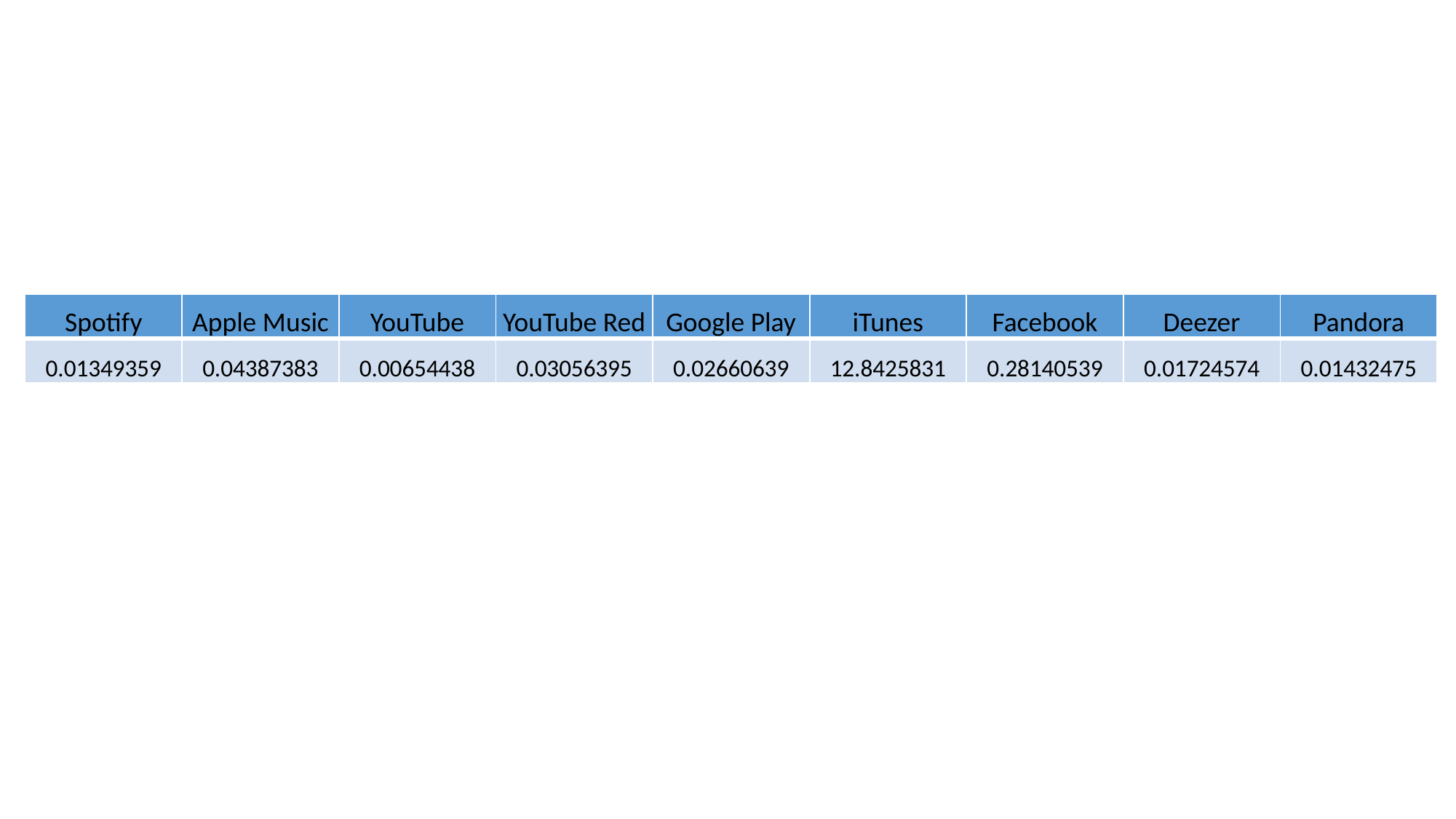

| Spotify | Apple Music | YouTube | YouTube Red | Google Play | iTunes | Facebook | Deezer | Pandora |
| --- | --- | --- | --- | --- | --- | --- | --- | --- |
| 0.01349359 | 0.04387383 | 0.00654438 | 0.03056395 | 0.02660639 | 12.8425831 | 0.28140539 | 0.01724574 | 0.01432475 |